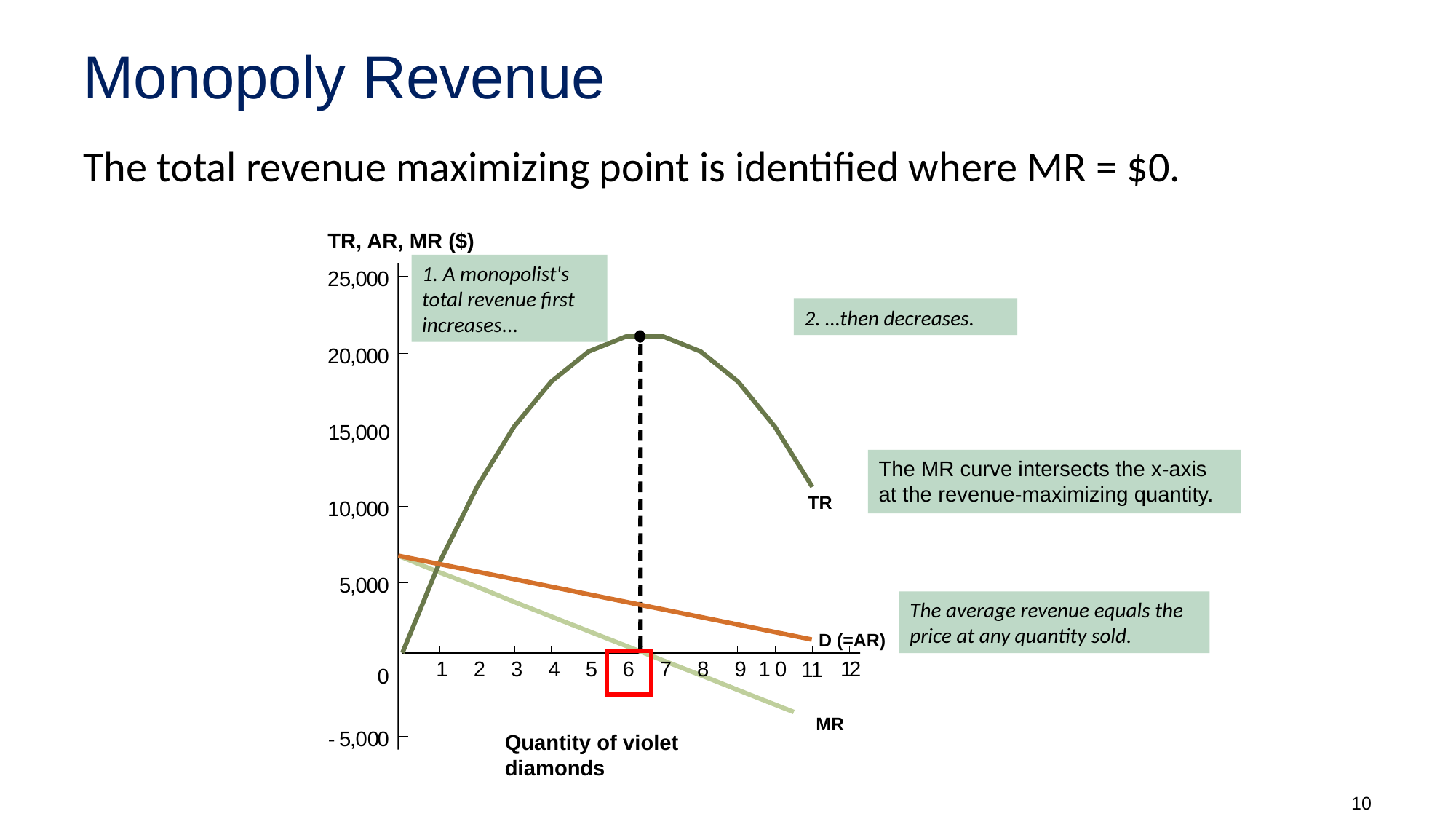

# Monopoly Revenue
The total revenue maximizing point is identified where MR = $0.
TR, AR, MR ($)
1. A monopolist's total revenue first increases...

2
5
,
0
0
2
0
,
0
0
1
5
,
0
1
0
,
0
0
5
,
0
0
-
,
00
5
0

0

00

0

0

0
0

2. …then decreases.

The MR curve intersects the x-axis at the revenue-maximizing quantity.
TR

The average revenue equals the price at any quantity sold.
D (=AR)

1
2
3
4
5
6
7
8
9
1
0
1
2
1
1

MR
Quantity of violet diamonds